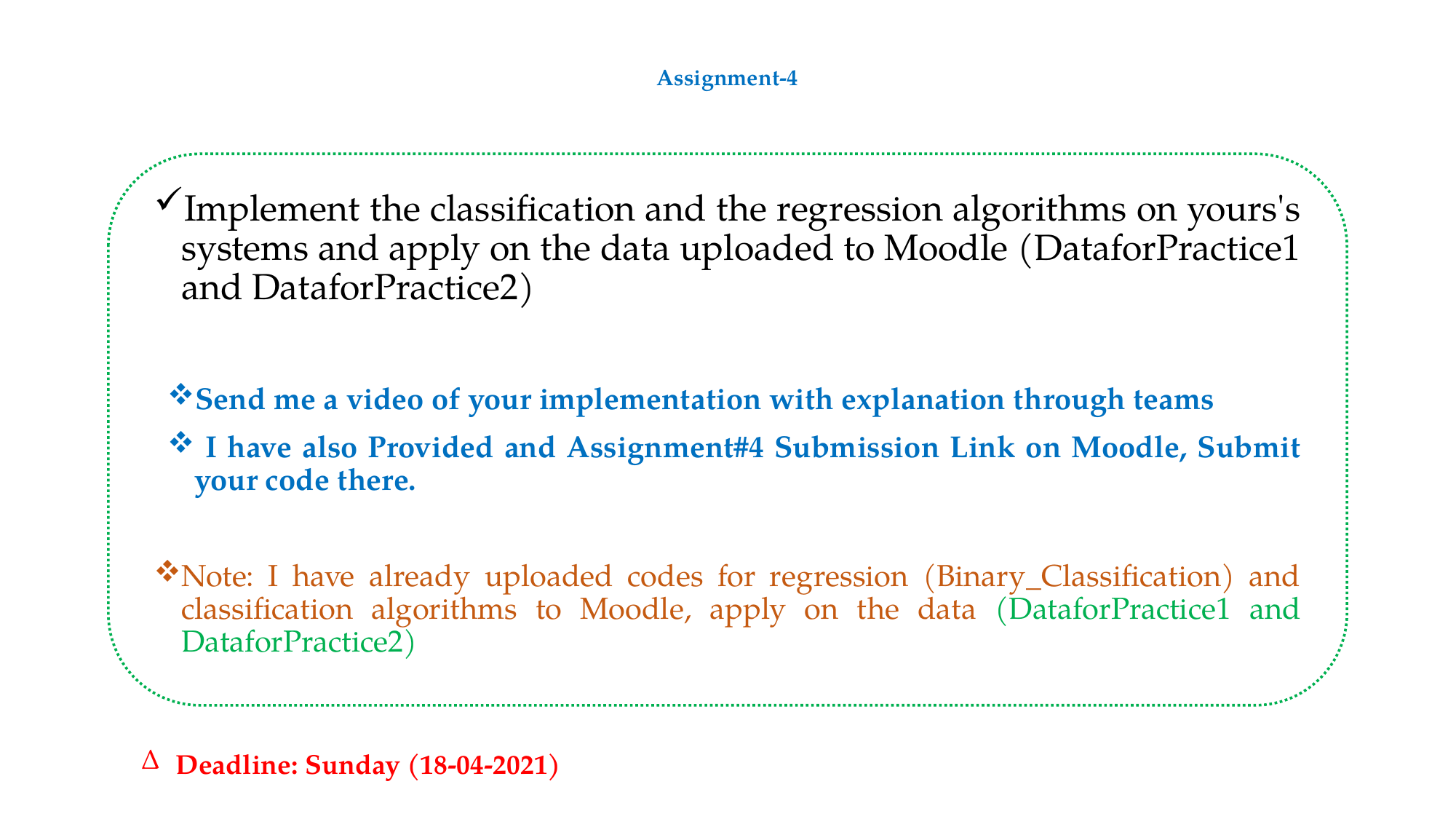

# Assignment-4

Implement the classification and the regression algorithms on yours's systems and apply on the data uploaded to Moodle (DataforPractice1 and DataforPractice2)

Send me a video of your implementation with explanation through teams
 I have also Provided and Assignment#4 Submission Link on Moodle, Submit your code there.

Note: I have already uploaded codes for regression (Binary_Classification) and classification algorithms to Moodle, apply on the data (DataforPractice1 and DataforPractice2)

Deadline: Sunday (18-04-2021)